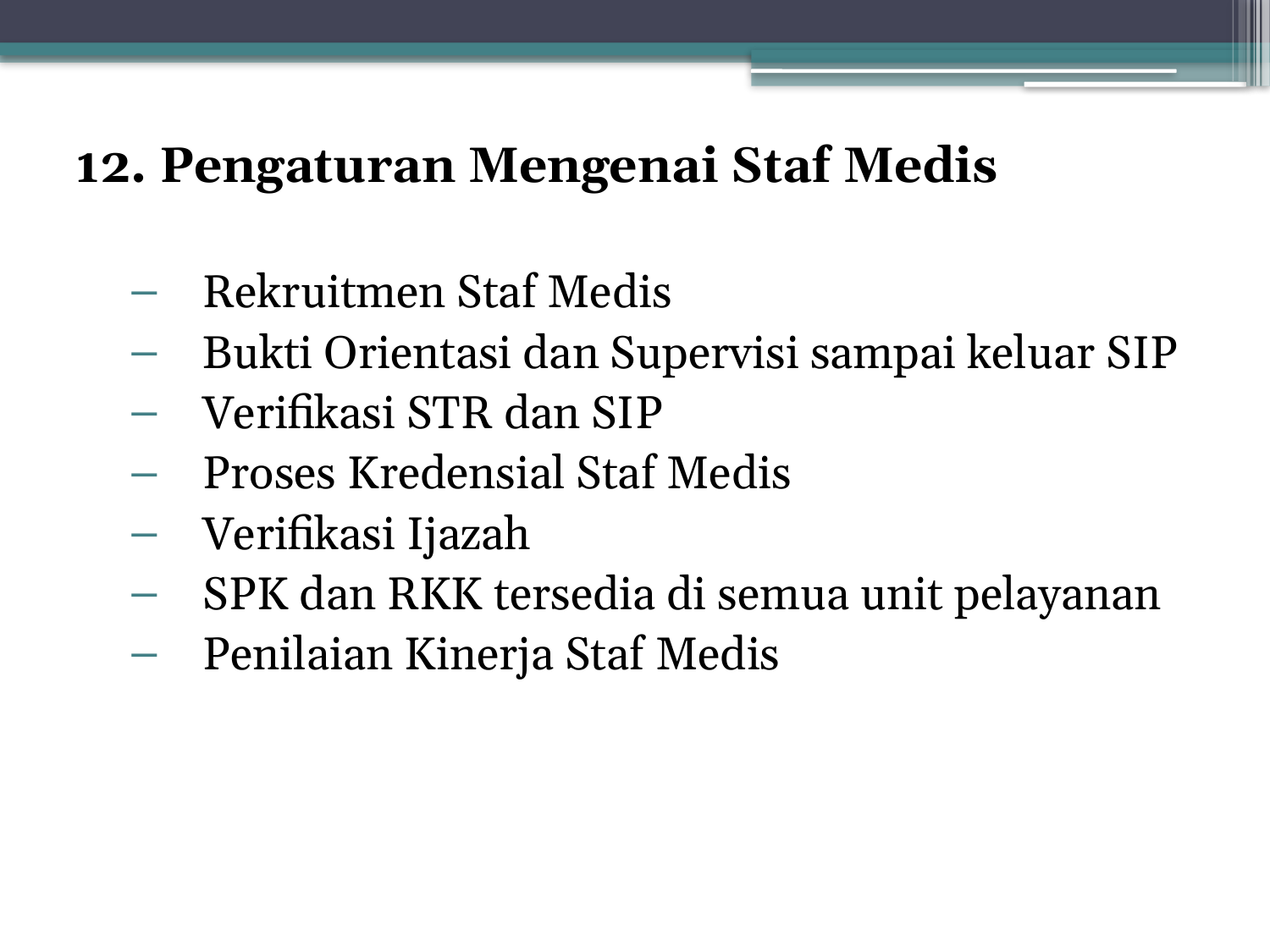

12. Pengaturan Mengenai Staf Medis

Rekruitmen Staf Medis
Bukti Orientasi dan Supervisi sampai keluar SIP
Verifikasi STR dan SIP
Proses Kredensial Staf Medis
Verifikasi Ijazah
SPK dan RKK tersedia di semua unit pelayanan
Penilaian Kinerja Staf Medis